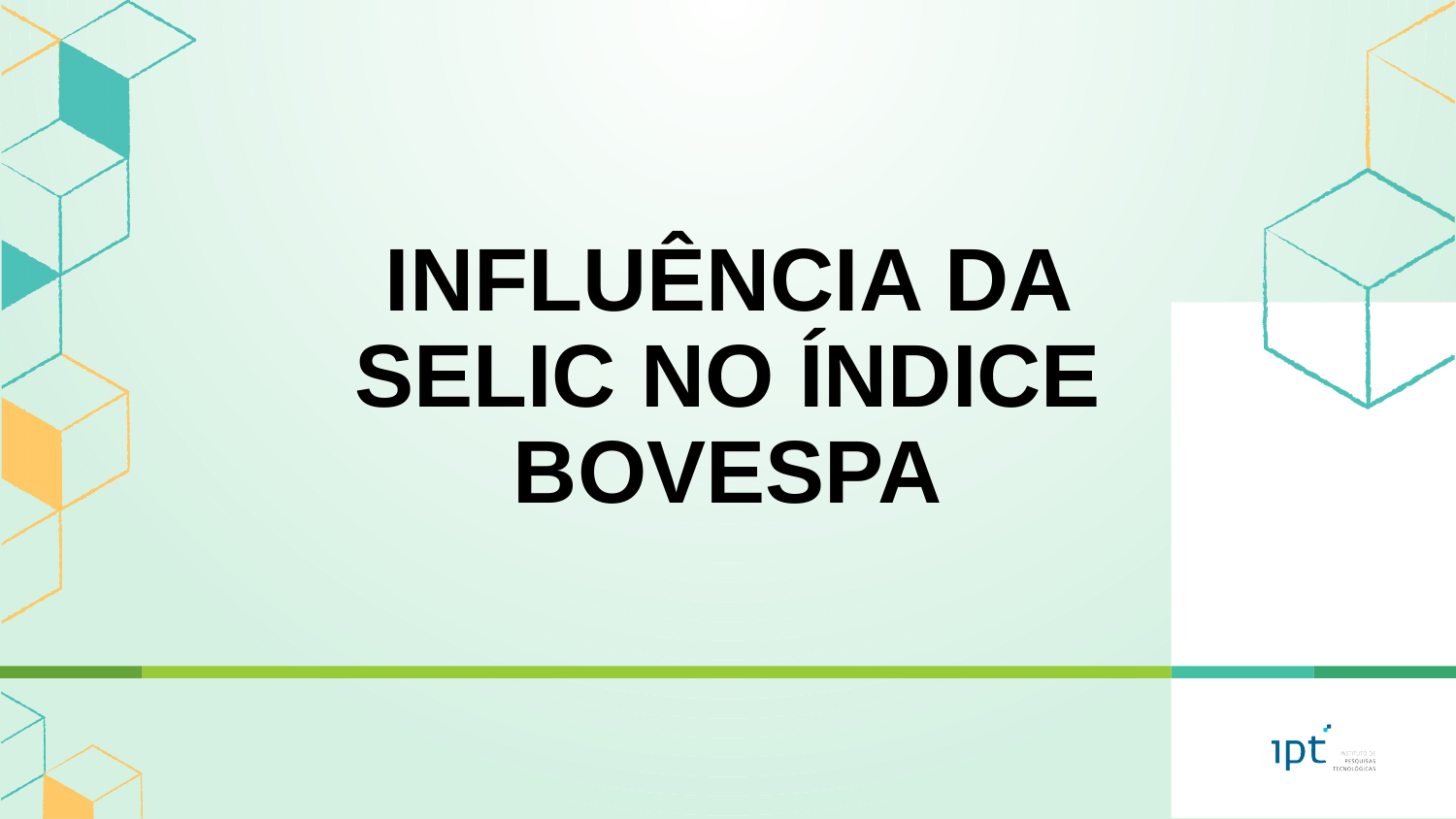

# INFLUÊNCIA DA SELIC NO ÍNDICE BOVESPA